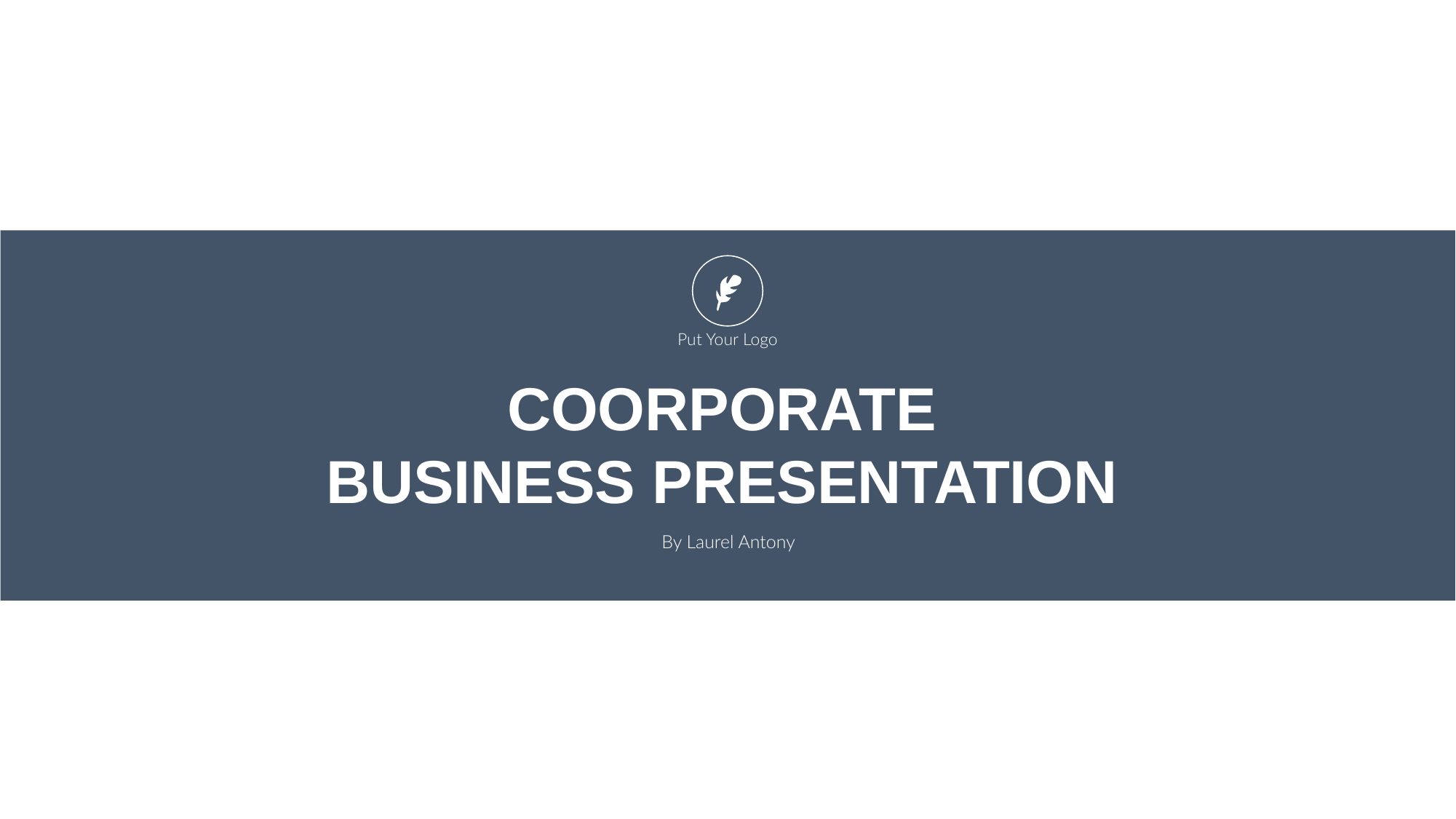

Put Your Logo
COORPORATE
BUSINESS PRESENTATION
By Laurel Antony